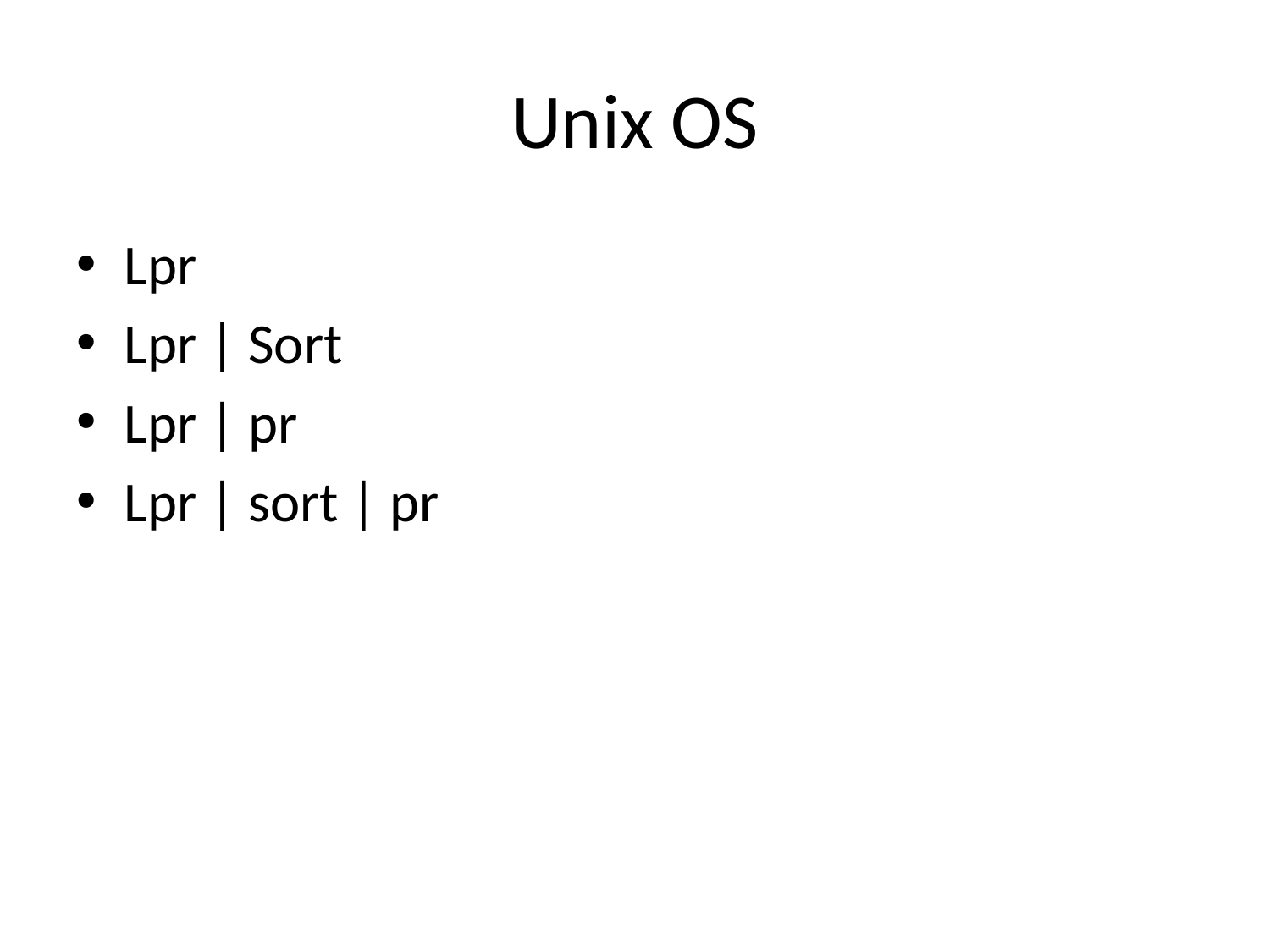

# Unix OS
Lpr
Lpr | Sort
Lpr | pr
Lpr | sort | pr